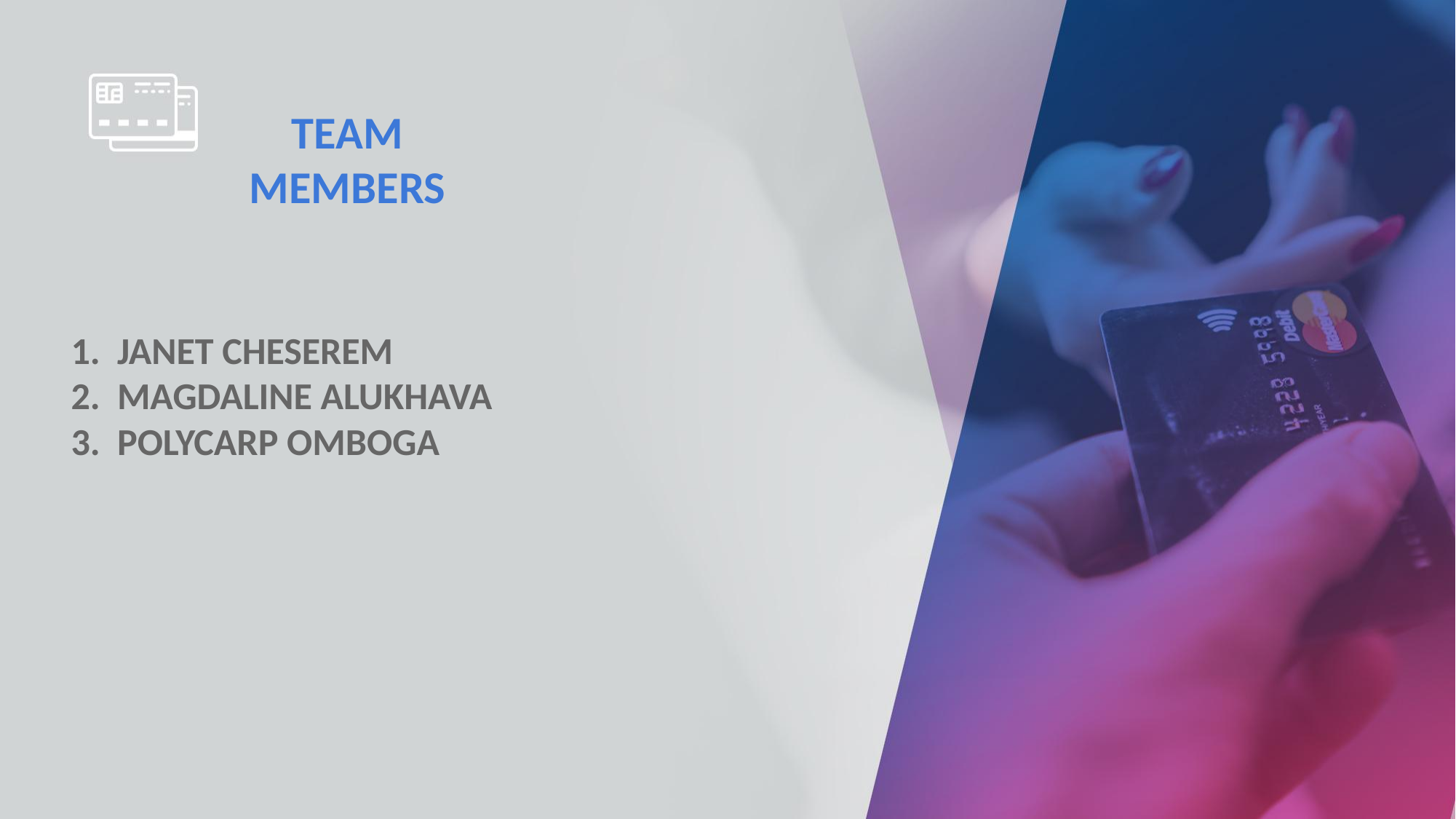

TEAM MEMBERS

JANET CHESEREM
MAGDALINE ALUKHAVA
POLYCARP OMBOGA